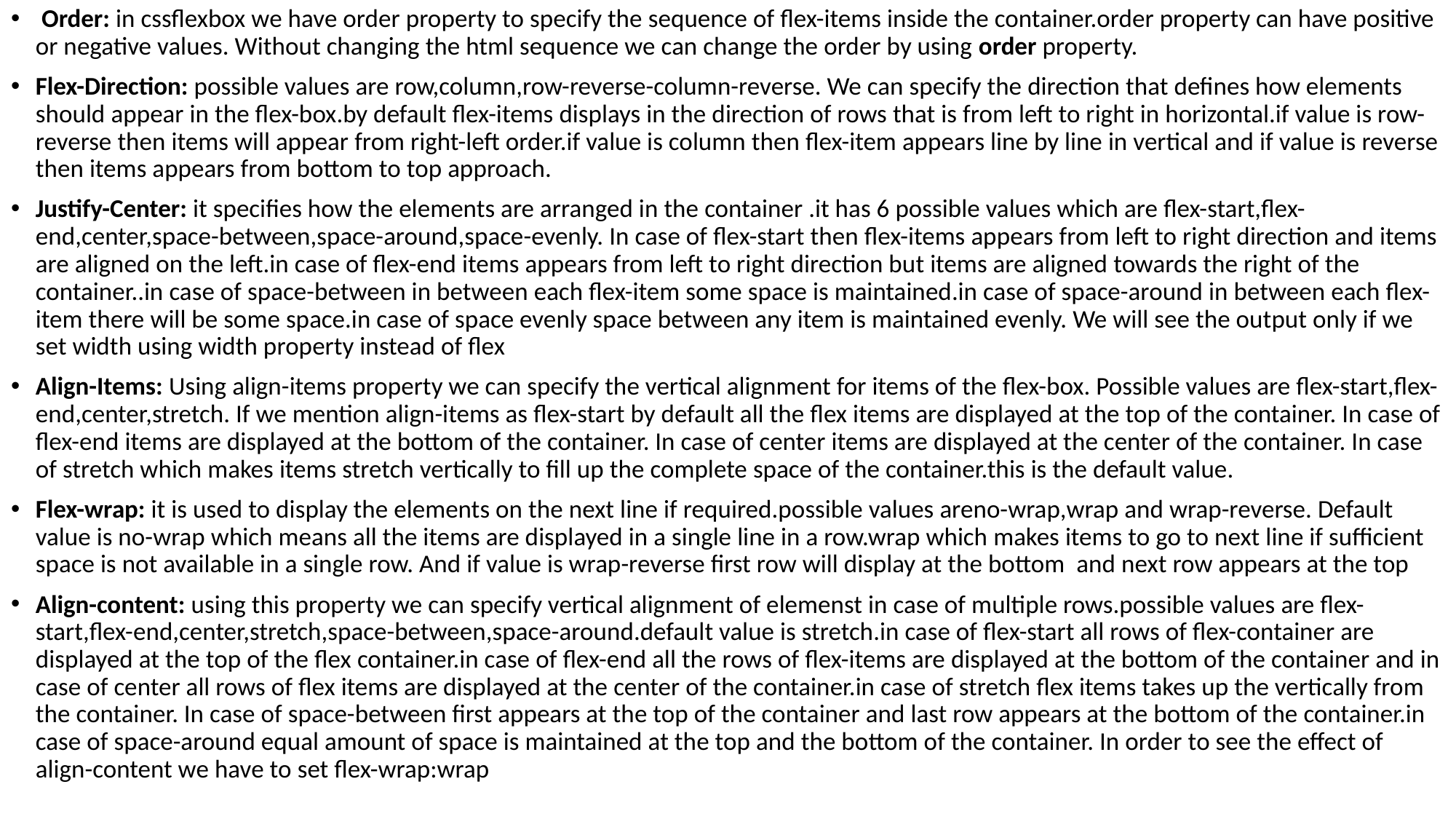

Order: in cssflexbox we have order property to specify the sequence of flex-items inside the container.order property can have positive or negative values. Without changing the html sequence we can change the order by using order property.
Flex-Direction: possible values are row,column,row-reverse-column-reverse. We can specify the direction that defines how elements should appear in the flex-box.by default flex-items displays in the direction of rows that is from left to right in horizontal.if value is row-reverse then items will appear from right-left order.if value is column then flex-item appears line by line in vertical and if value is reverse then items appears from bottom to top approach.
Justify-Center: it specifies how the elements are arranged in the container .it has 6 possible values which are flex-start,flex-end,center,space-between,space-around,space-evenly. In case of flex-start then flex-items appears from left to right direction and items are aligned on the left.in case of flex-end items appears from left to right direction but items are aligned towards the right of the container..in case of space-between in between each flex-item some space is maintained.in case of space-around in between each flex-item there will be some space.in case of space evenly space between any item is maintained evenly. We will see the output only if we set width using width property instead of flex
Align-Items: Using align-items property we can specify the vertical alignment for items of the flex-box. Possible values are flex-start,flex-end,center,stretch. If we mention align-items as flex-start by default all the flex items are displayed at the top of the container. In case of flex-end items are displayed at the bottom of the container. In case of center items are displayed at the center of the container. In case of stretch which makes items stretch vertically to fill up the complete space of the container.this is the default value.
Flex-wrap: it is used to display the elements on the next line if required.possible values areno-wrap,wrap and wrap-reverse. Default value is no-wrap which means all the items are displayed in a single line in a row.wrap which makes items to go to next line if sufficient space is not available in a single row. And if value is wrap-reverse first row will display at the bottom  and next row appears at the top
Align-content: using this property we can specify vertical alignment of elemenst in case of multiple rows.possible values are flex-start,flex-end,center,stretch,space-between,space-around.default value is stretch.in case of flex-start all rows of flex-container are displayed at the top of the flex container.in case of flex-end all the rows of flex-items are displayed at the bottom of the container and in case of center all rows of flex items are displayed at the center of the container.in case of stretch flex items takes up the vertically from the container. In case of space-between first appears at the top of the container and last row appears at the bottom of the container.in case of space-around equal amount of space is maintained at the top and the bottom of the container. In order to see the effect of align-content we have to set flex-wrap:wrap